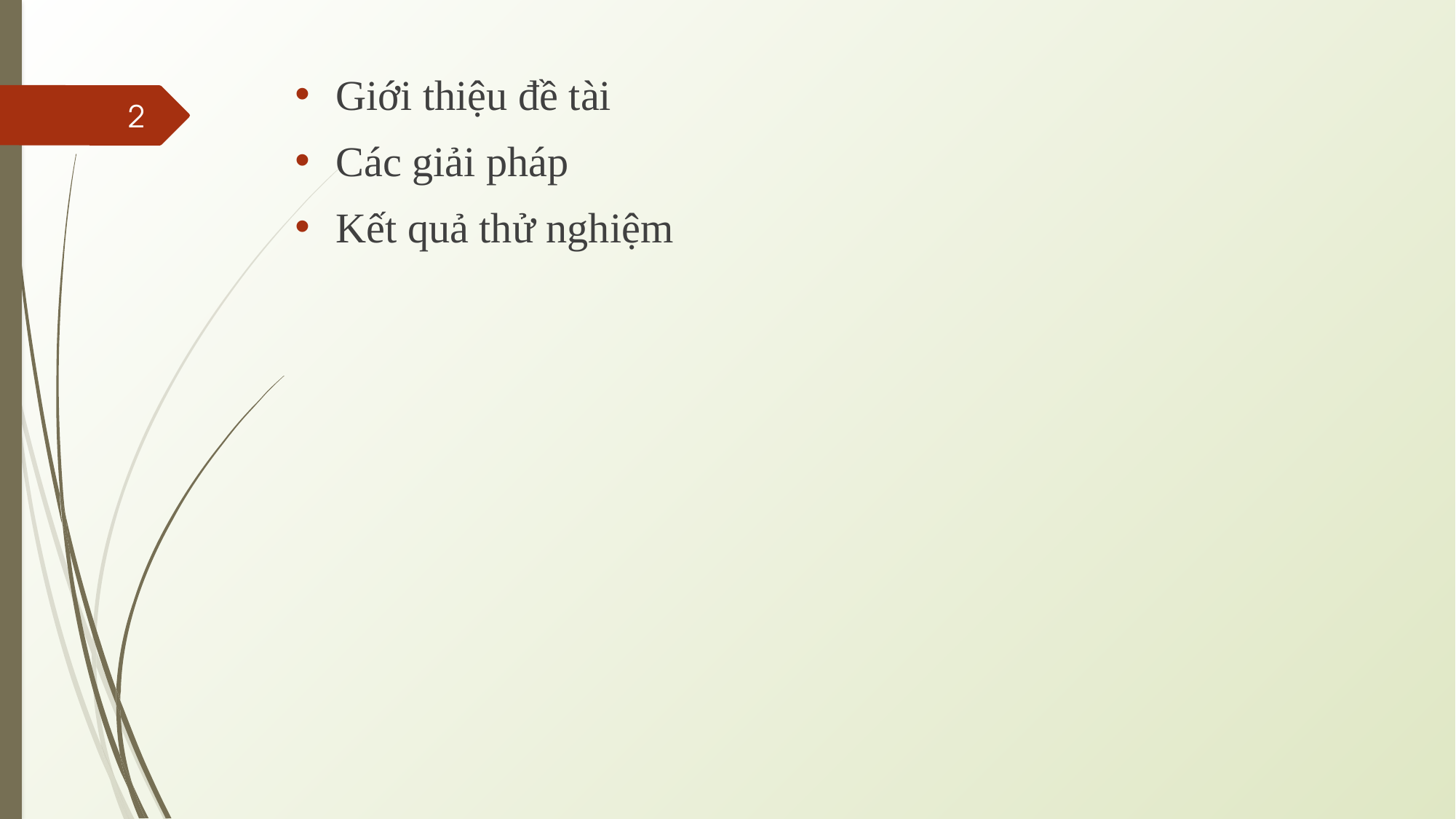

Giới thiệu đề tài
Các giải pháp
Kết quả thử nghiệm
2